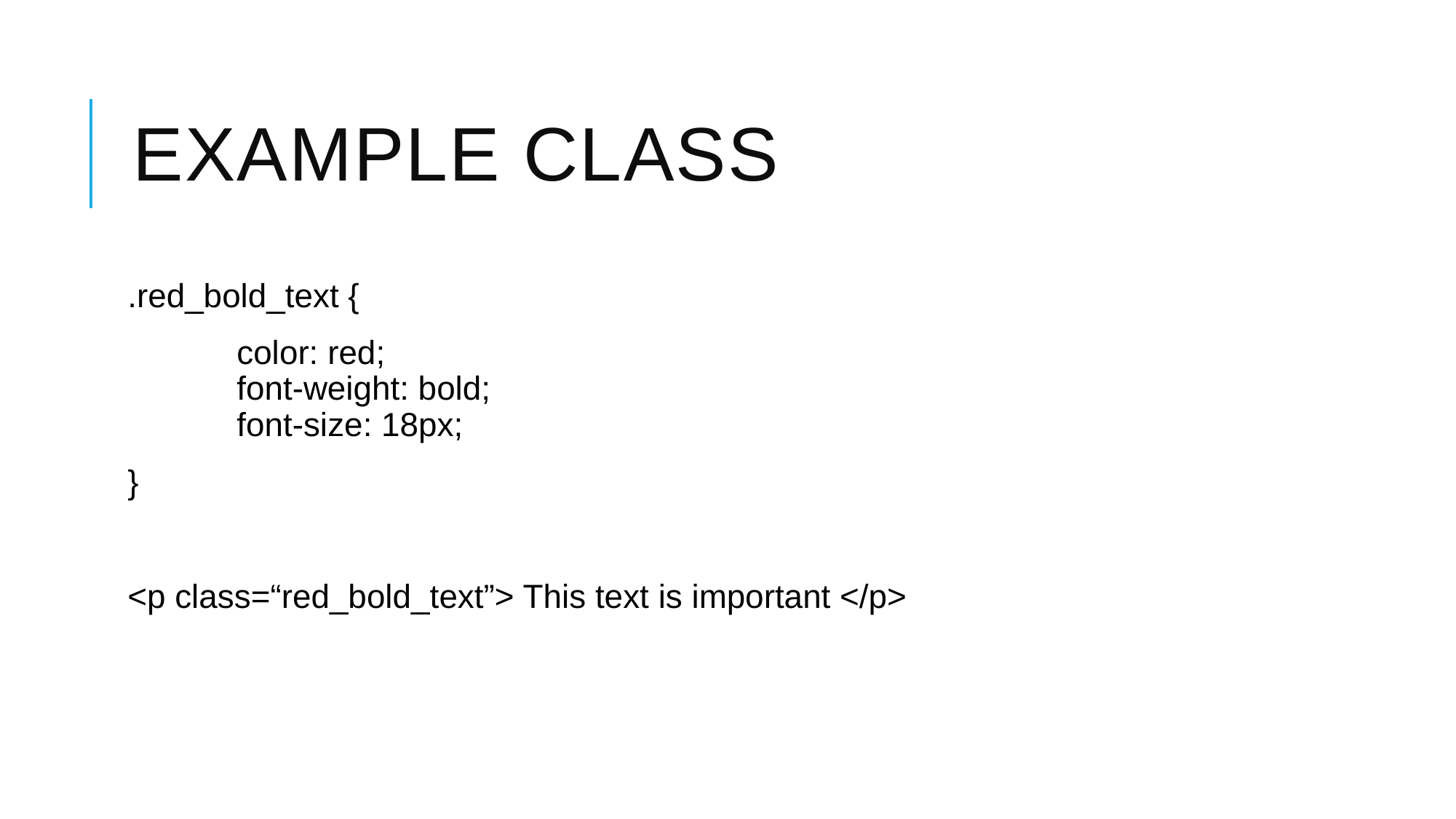

# Example class
.red_bold_text {
	color: red;
	font-weight: bold;
	font-size: 18px;
}

<p class=“red_bold_text”> This text is important </p>